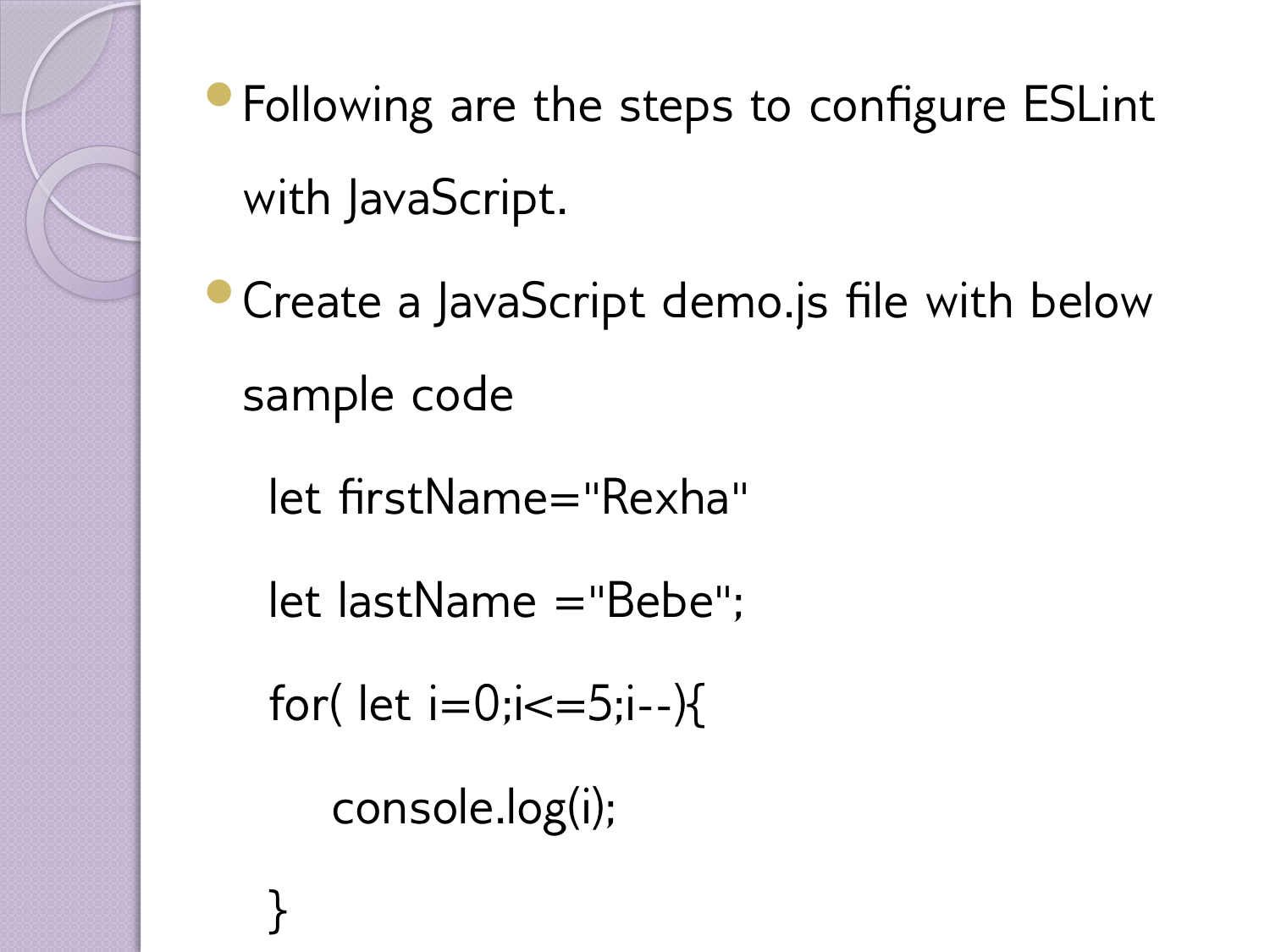

Following are the steps to configure ESLint with JavaScript.
Create a JavaScript demo.js file with below sample code
let firstName="Rexha"
let lastName ="Bebe";
for( let i=0;i<=5;i--){
    console.log(i);
}